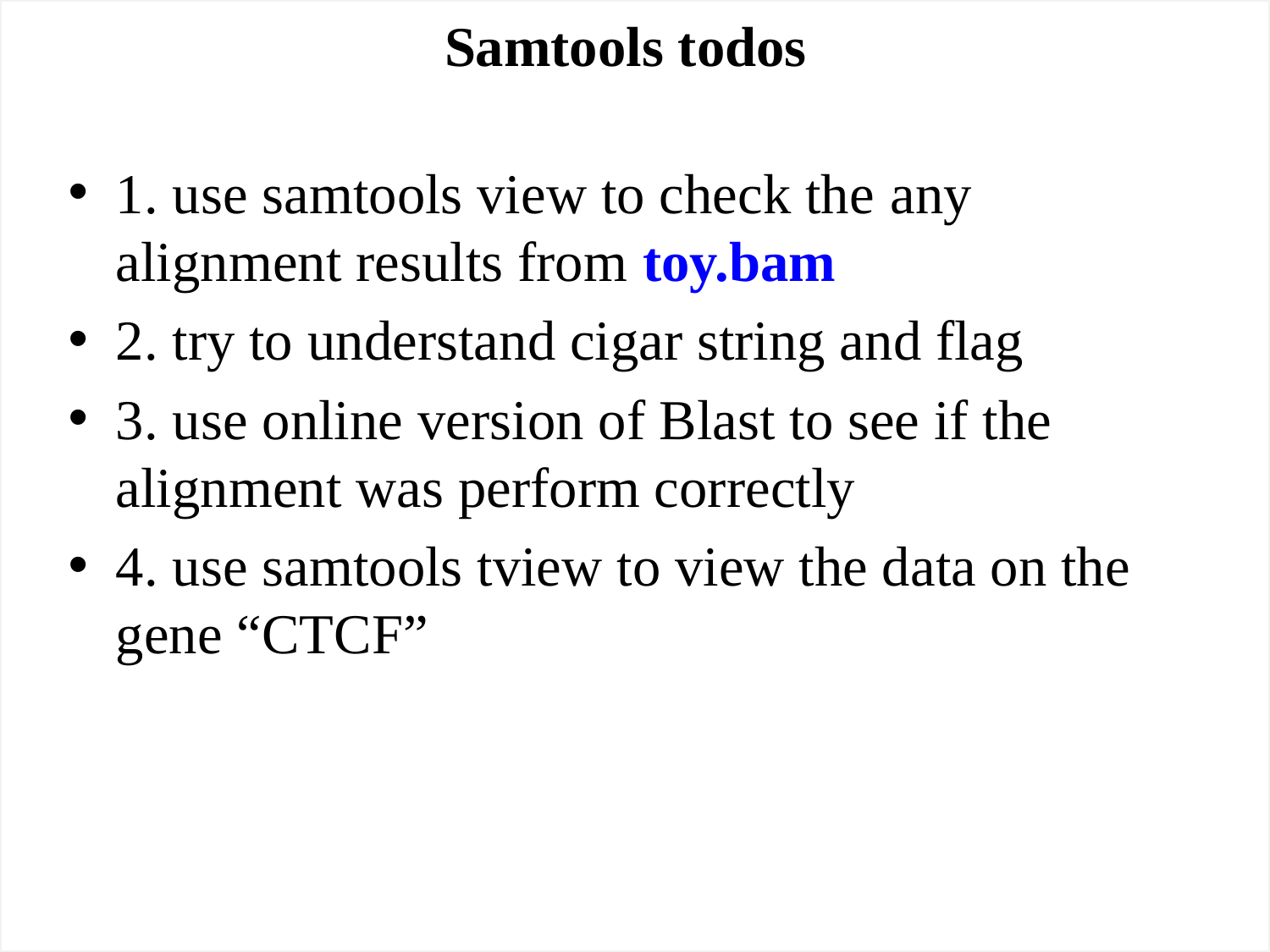

Samtools todos

1. use samtools view to check the any alignment results from toy.bam
2. try to understand cigar string and flag
3. use online version of Blast to see if the alignment was perform correctly
4. use samtools tview to view the data on the gene “CTCF”